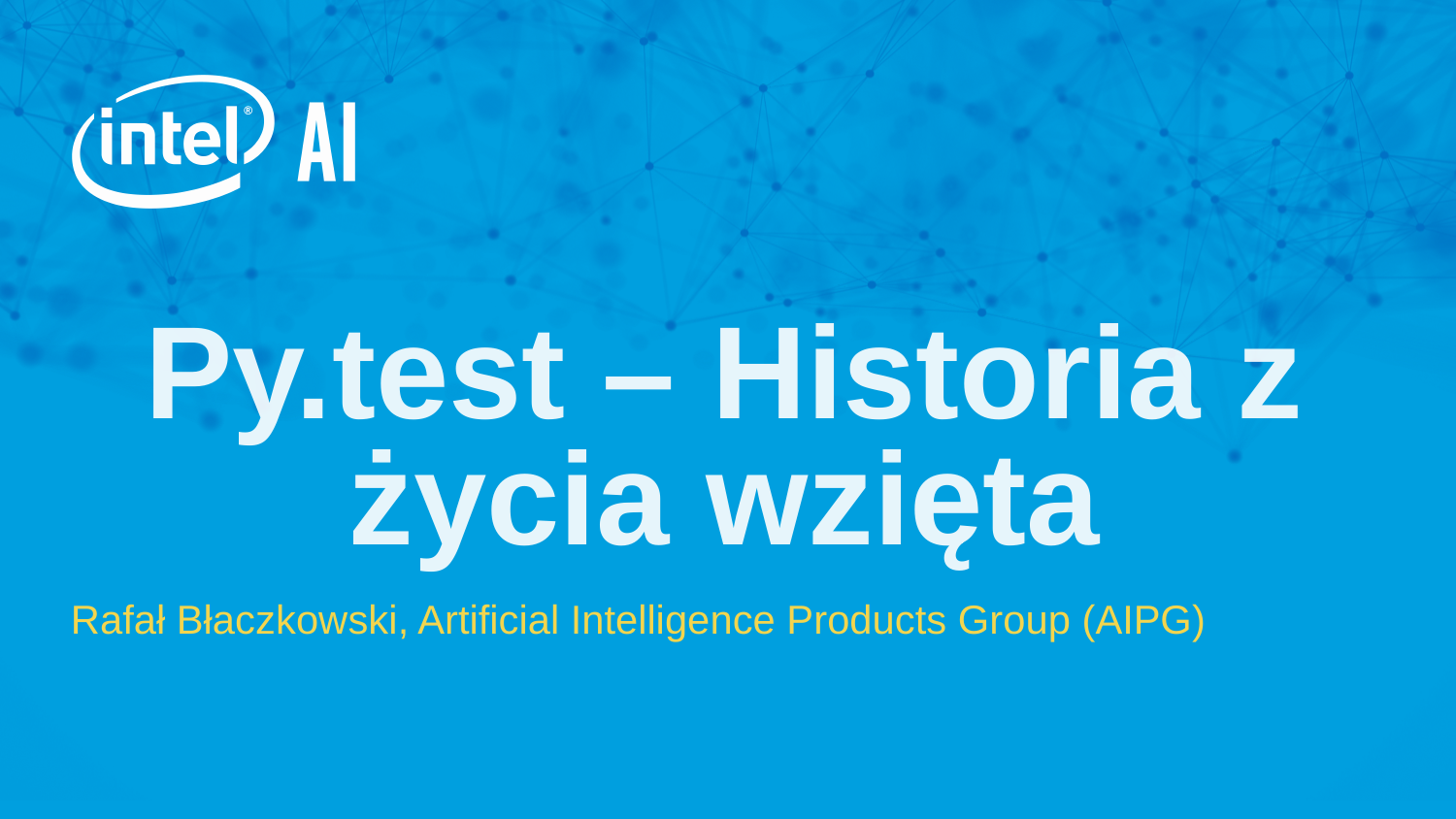

# Py.test – Historia z życia wzięta
Rafał Błaczkowski, Artificial Intelligence Products Group (AIPG)